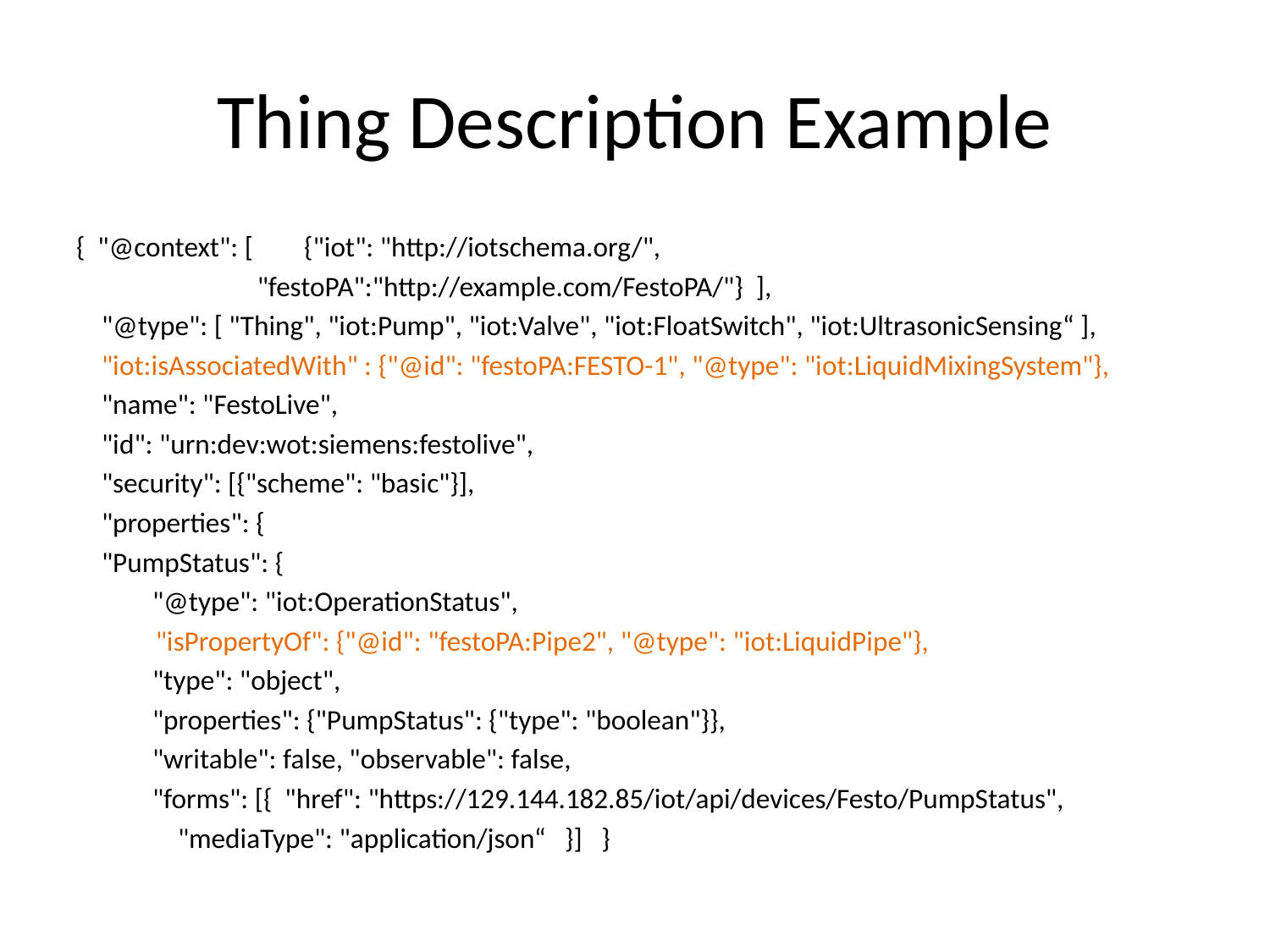

# Thing Description Example
{  "@context": [        {"iot": "http://iotschema.org/",
		 "festoPA":"http://example.com/FestoPA/"}  ],
    "@type": [ "Thing", "iot:Pump", "iot:Valve", "iot:FloatSwitch", "iot:UltrasonicSensing“ ],
    "iot:isAssociatedWith" : {"@id": "festoPA:FESTO-1", "@type": "iot:LiquidMixingSystem"},
    "name": "FestoLive",
    "id": "urn:dev:wot:siemens:festolive",
    "security": [{"scheme": "basic"}],
    "properties": {
    "PumpStatus": {
            "@type": "iot:OperationStatus",
	     "isPropertyOf": {"@id": "festoPA:Pipe2", "@type": "iot:LiquidPipe"},
            "type": "object",
            "properties": {"PumpStatus": {"type": "boolean"}},
            "writable": false, "observable": false,
            "forms": [{  "href": "https://129.144.182.85/iot/api/devices/Festo/PumpStatus",
                "mediaType": "application/json“   }]   }